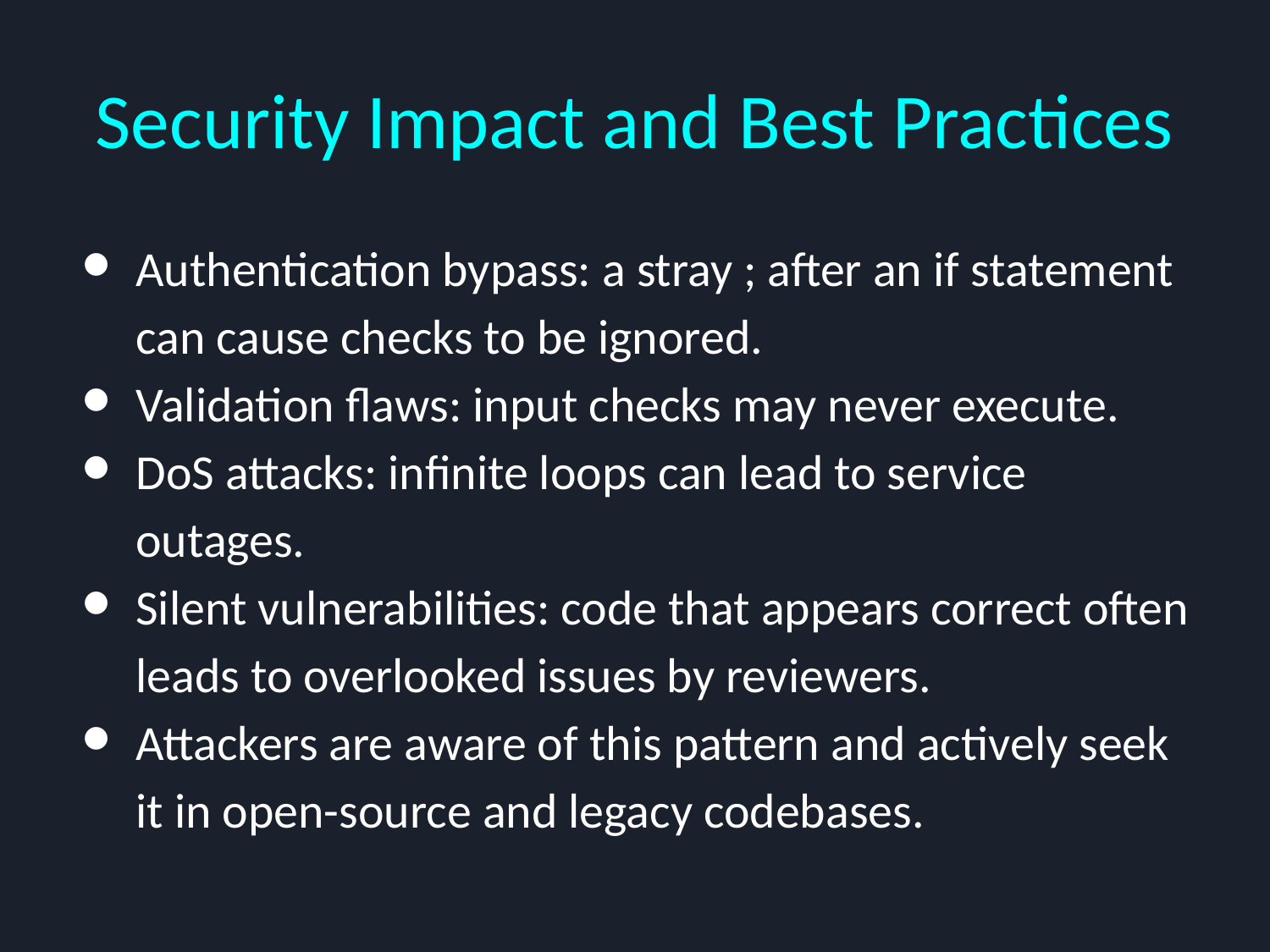

# Security Impact and Best Practices
Authentication bypass: a stray ; after an if statement can cause checks to be ignored.
Validation flaws: input checks may never execute.
DoS attacks: infinite loops can lead to service outages.
Silent vulnerabilities: code that appears correct often leads to overlooked issues by reviewers.
Attackers are aware of this pattern and actively seek it in open-source and legacy codebases.